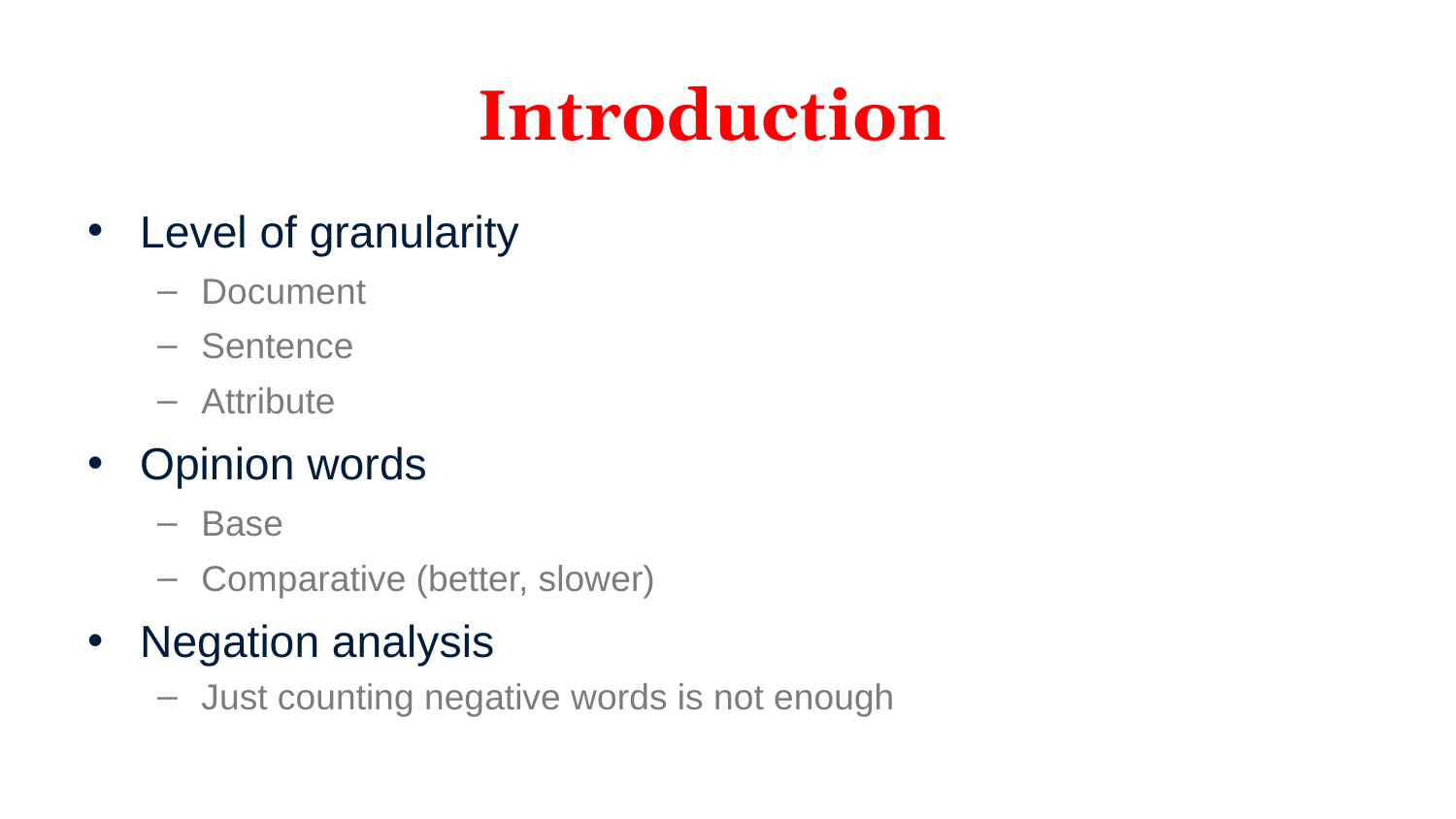

# Introduction
Level of granularity
Document
Sentence
Attribute
Opinion words
Base
Comparative (better, slower)
Negation analysis
Just counting negative words is not enough